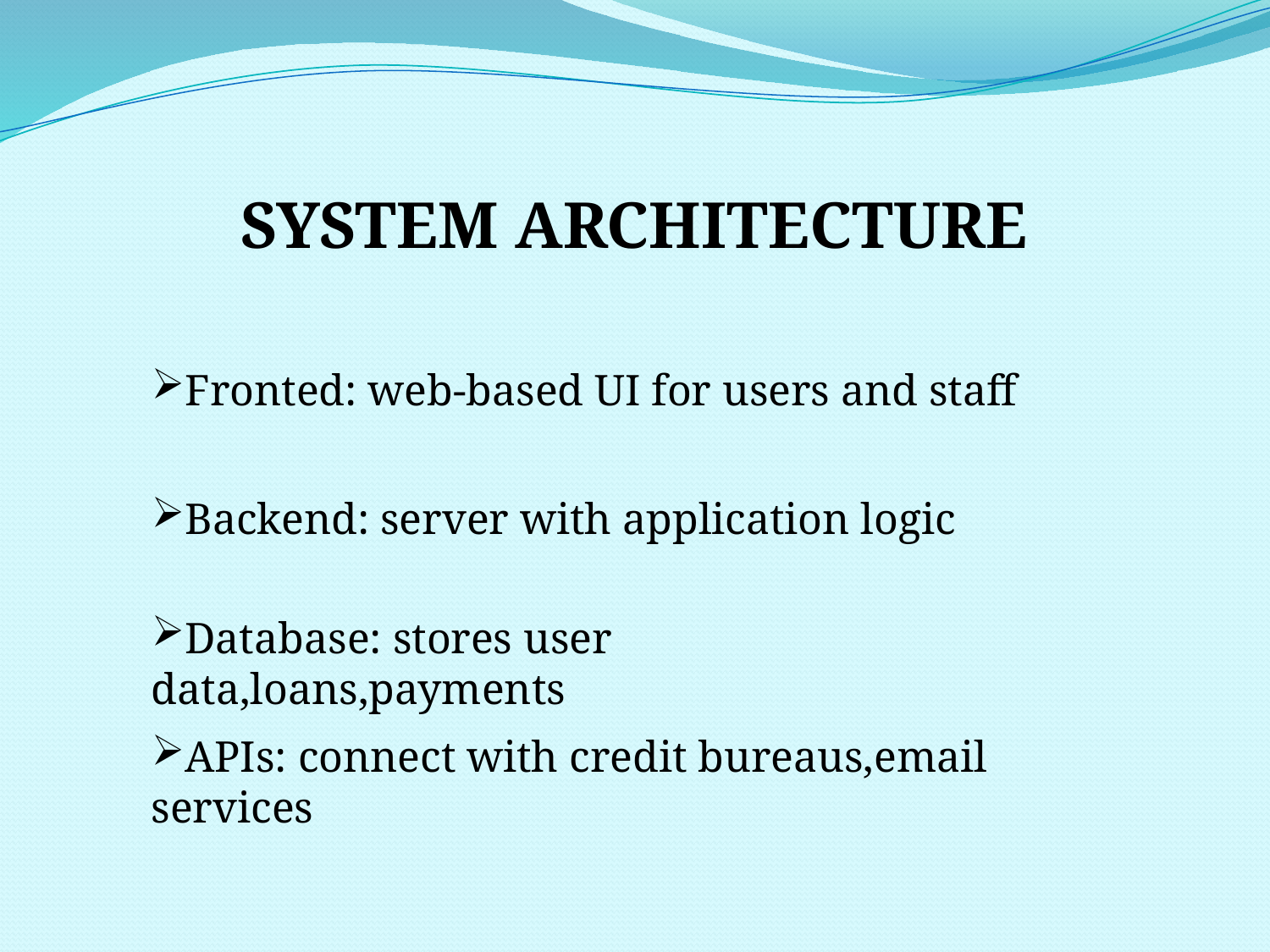

SYSTEM ARCHITECTURE
Fronted: web-based UI for users and staff
Backend: server with application logic
Database: stores user data,loans,payments
APIs: connect with credit bureaus,email services